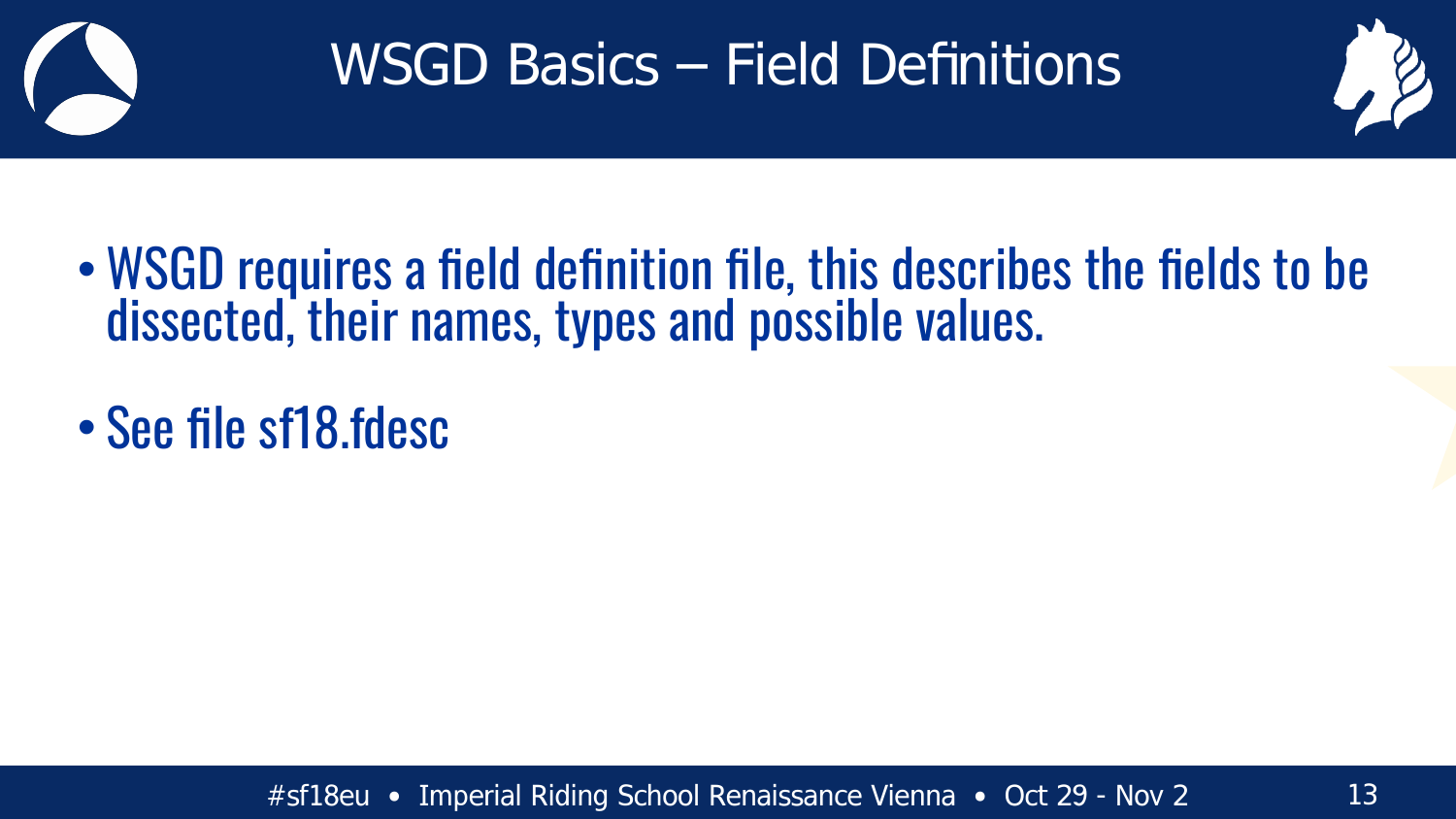

WSGD Basics – Field Definitions

WSGD requires a field definition file, this describes the fields to be dissected, their names, types and possible values.

See file sf18.fdesc